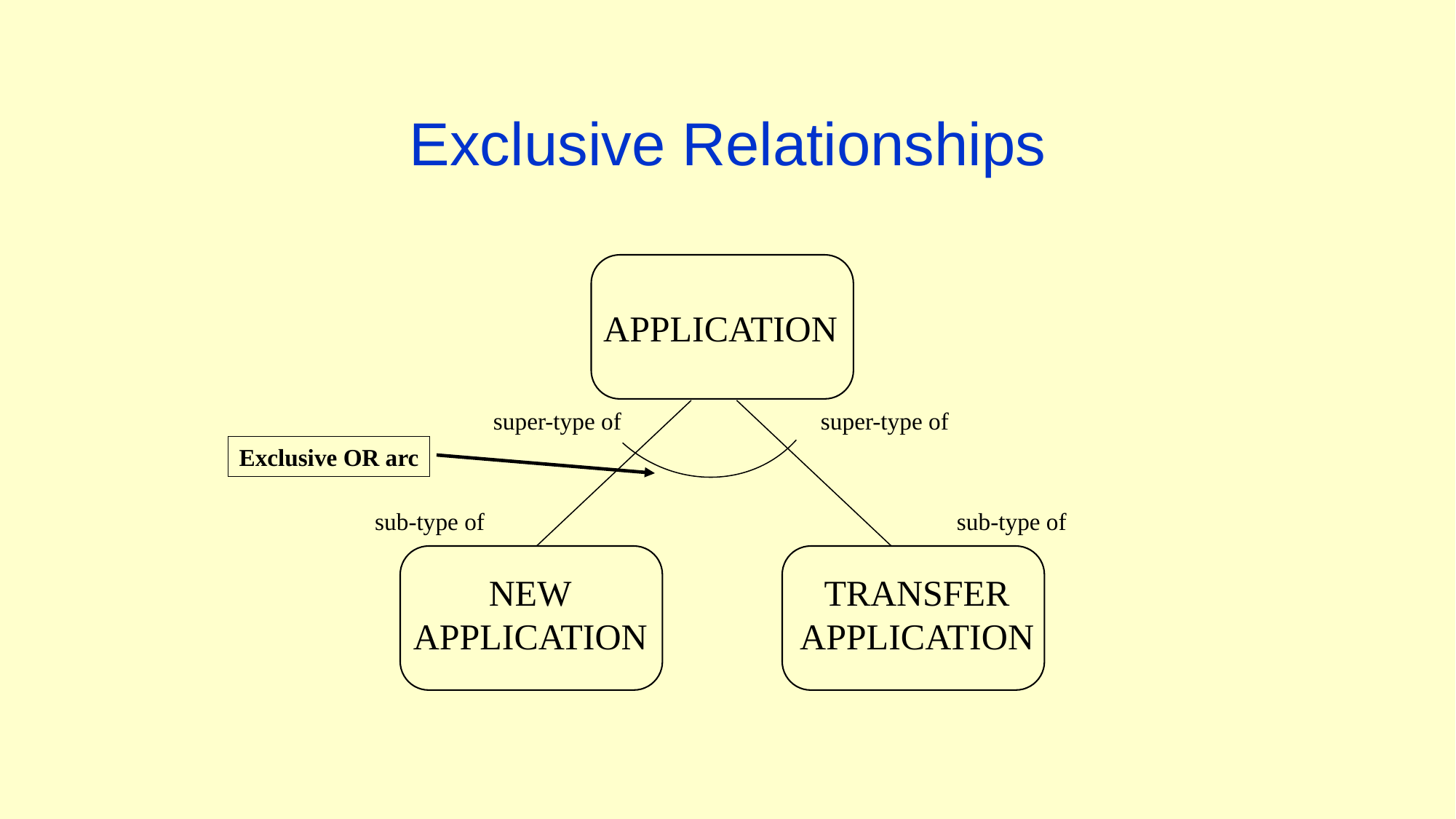

# Exclusive Relationships

APPLICATION

super-type of

super-type of
Exclusive OR arc

sub-type of
sub-type of

NEW
APPLICATION
TRANSFER
APPLICATION